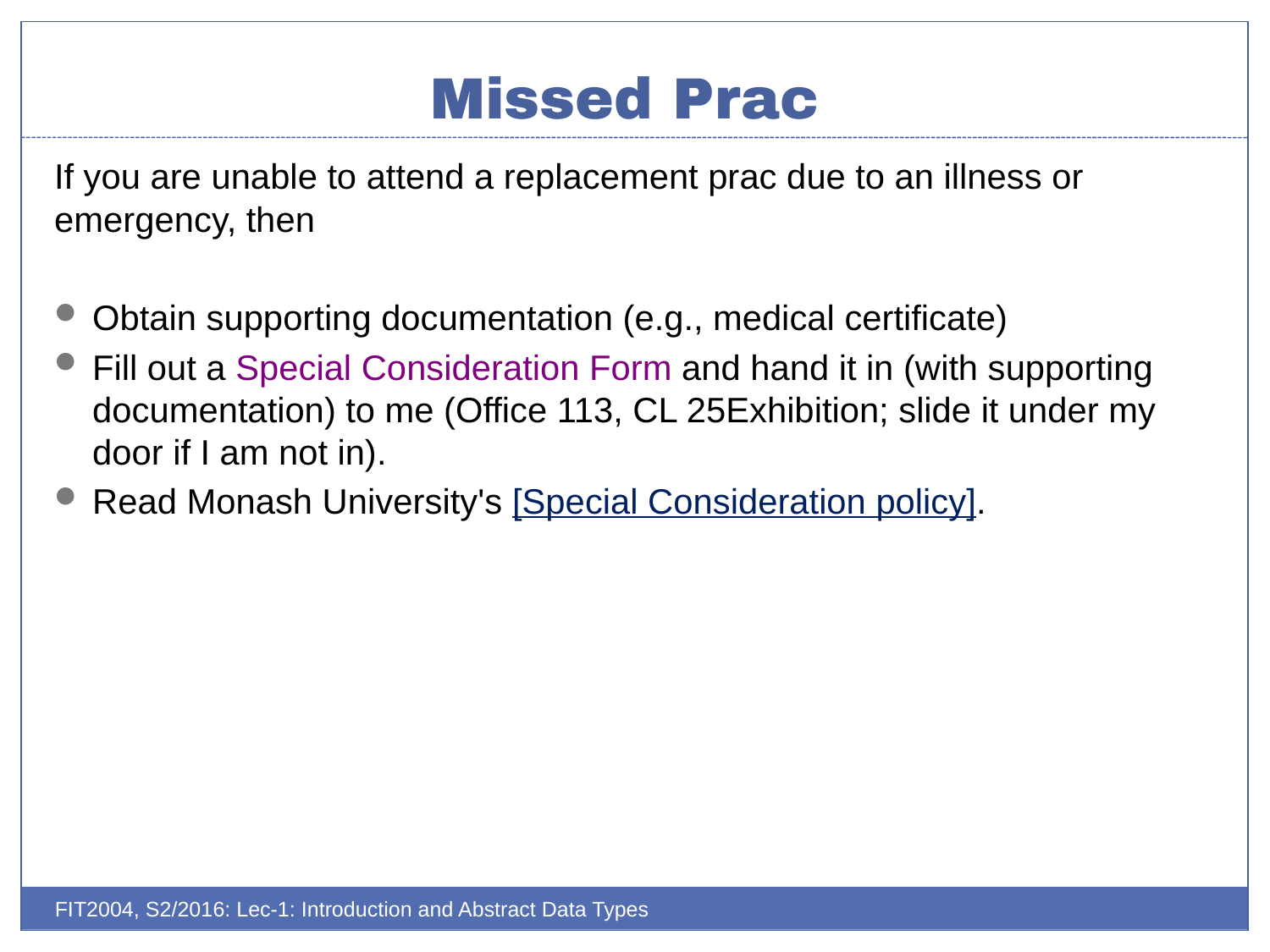

# Missed Prac
If you are unable to attend a replacement prac due to an illness or emergency, then

Obtain supporting documentation (e.g., medical certificate)
Fill out a Special Consideration Form and hand it in (with supporting documentation) to me (Office 113, CL 25Exhibition; slide it under my door if I am not in).
Read Monash University's [Special Consideration policy].
FIT2004, S2/2016: Lec-1: Introduction and Abstract Data Types